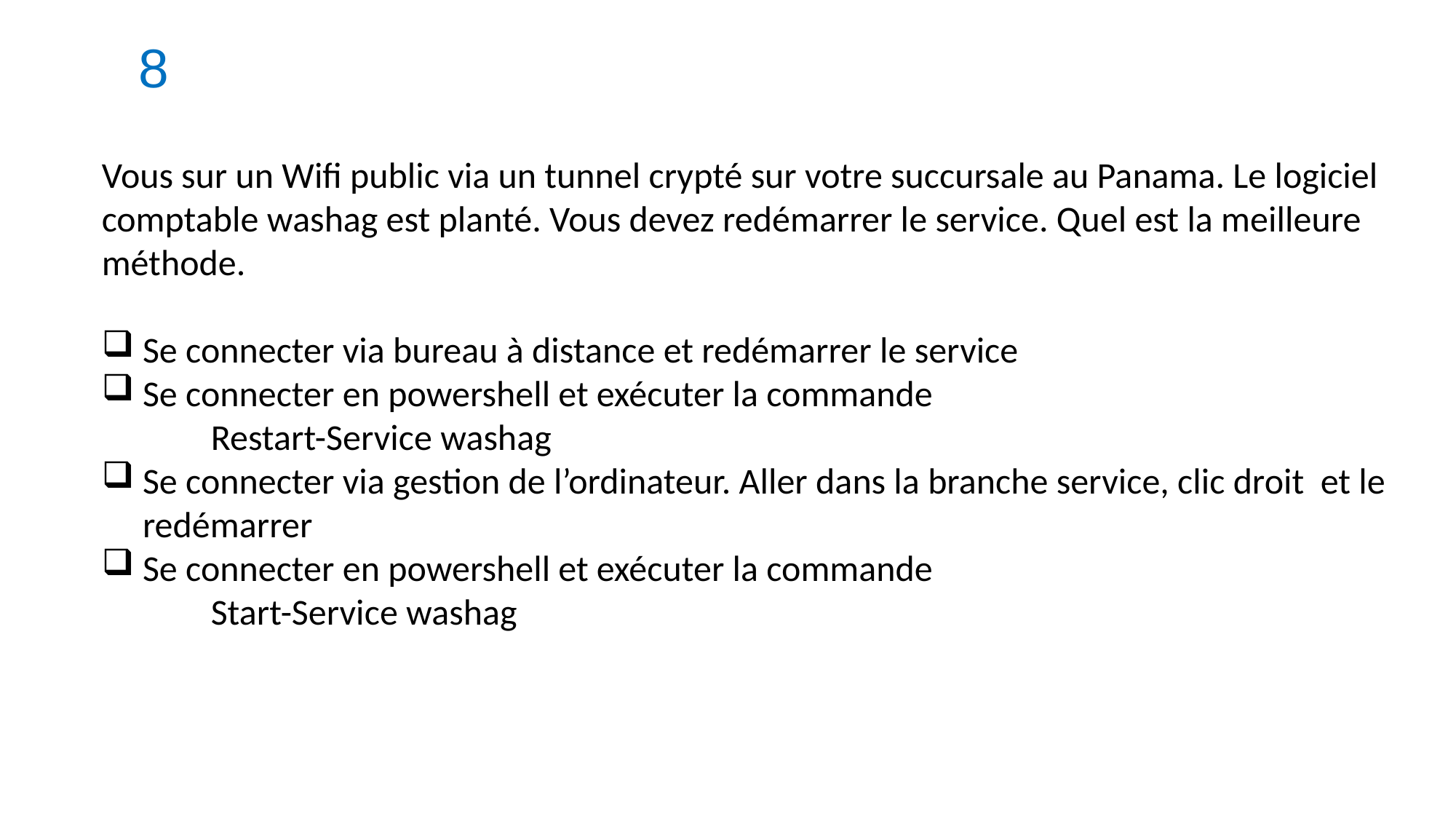

8
Vous sur un Wifi public via un tunnel crypté sur votre succursale au Panama. Le logiciel comptable washag est planté. Vous devez redémarrer le service. Quel est la meilleure méthode.

Se connecter via bureau à distance et redémarrer le service
Se connecter en powershell et exécuter la commande
	Restart-Service washag
Se connecter via gestion de l’ordinateur. Aller dans la branche service, clic droit  et le redémarrer
Se connecter en powershell et exécuter la commande
Start-Service washag